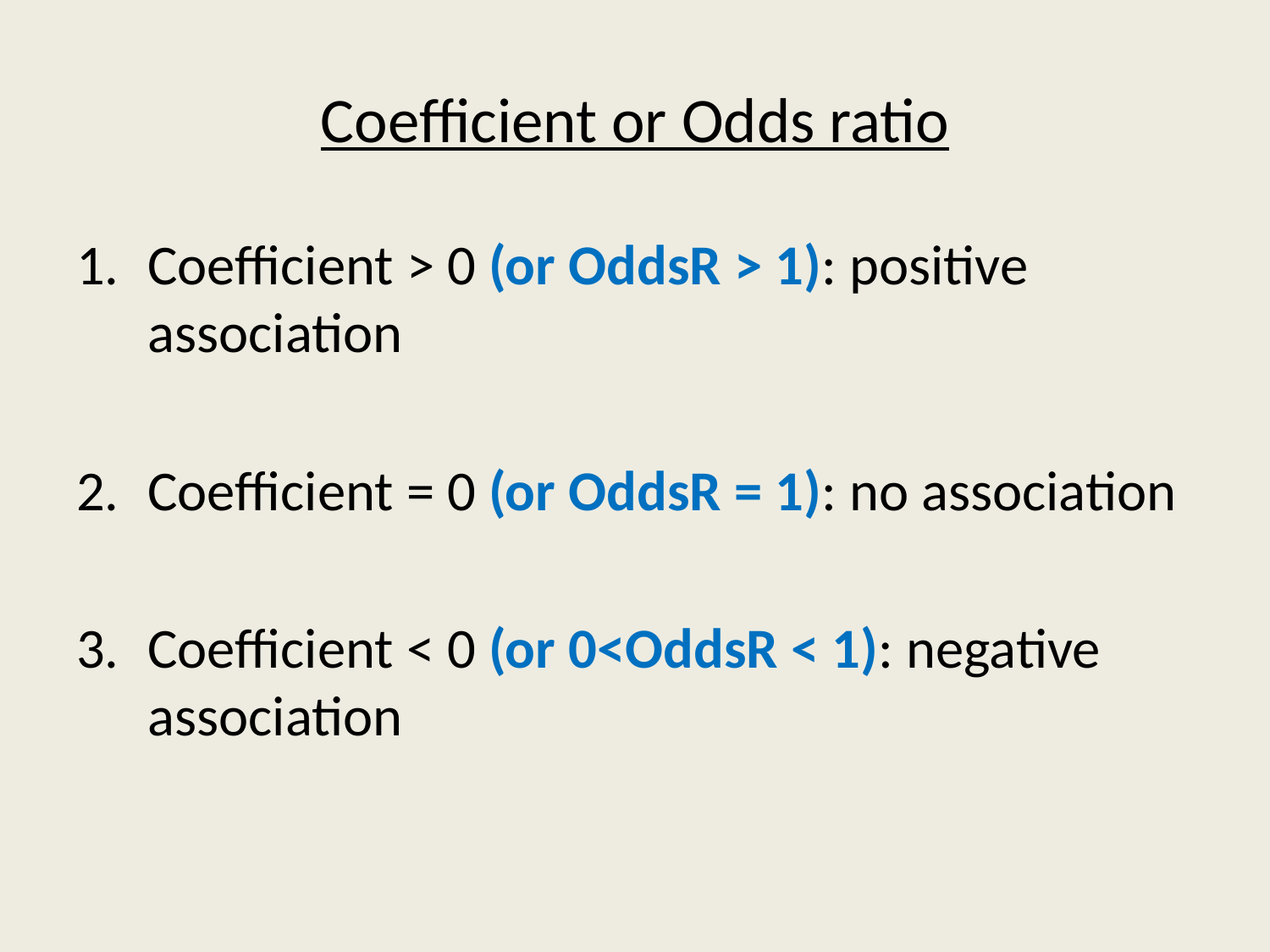

# Coefficient or Odds ratio
Coefficient > 0 (or OddsR > 1): positive association

Coefficient = 0 (or OddsR = 1): no association

Coefficient < 0 (or 0<OddsR < 1): negative association